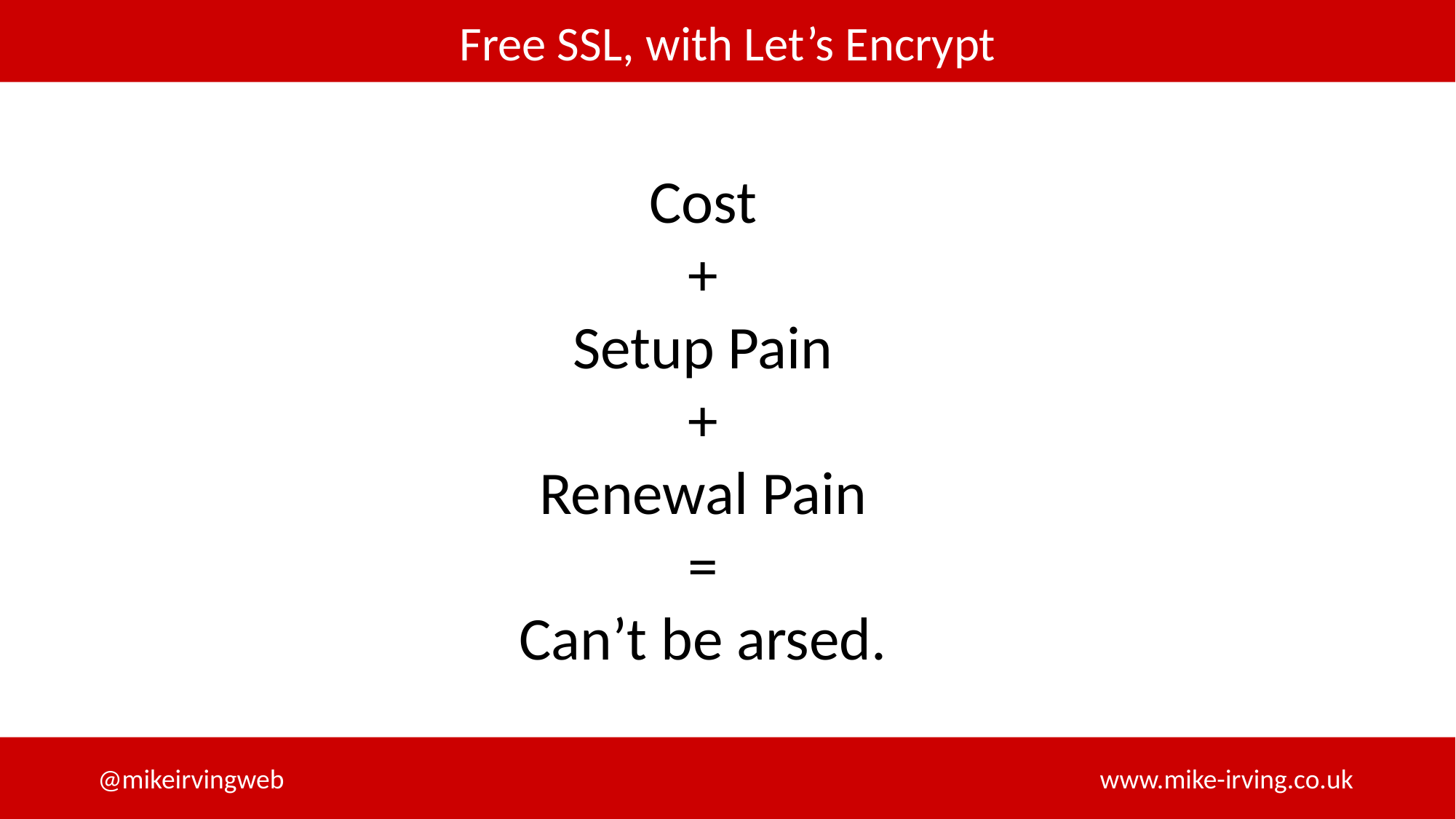

Cost
+
Setup Pain
+
Renewal Pain
=
Can’t be arsed.